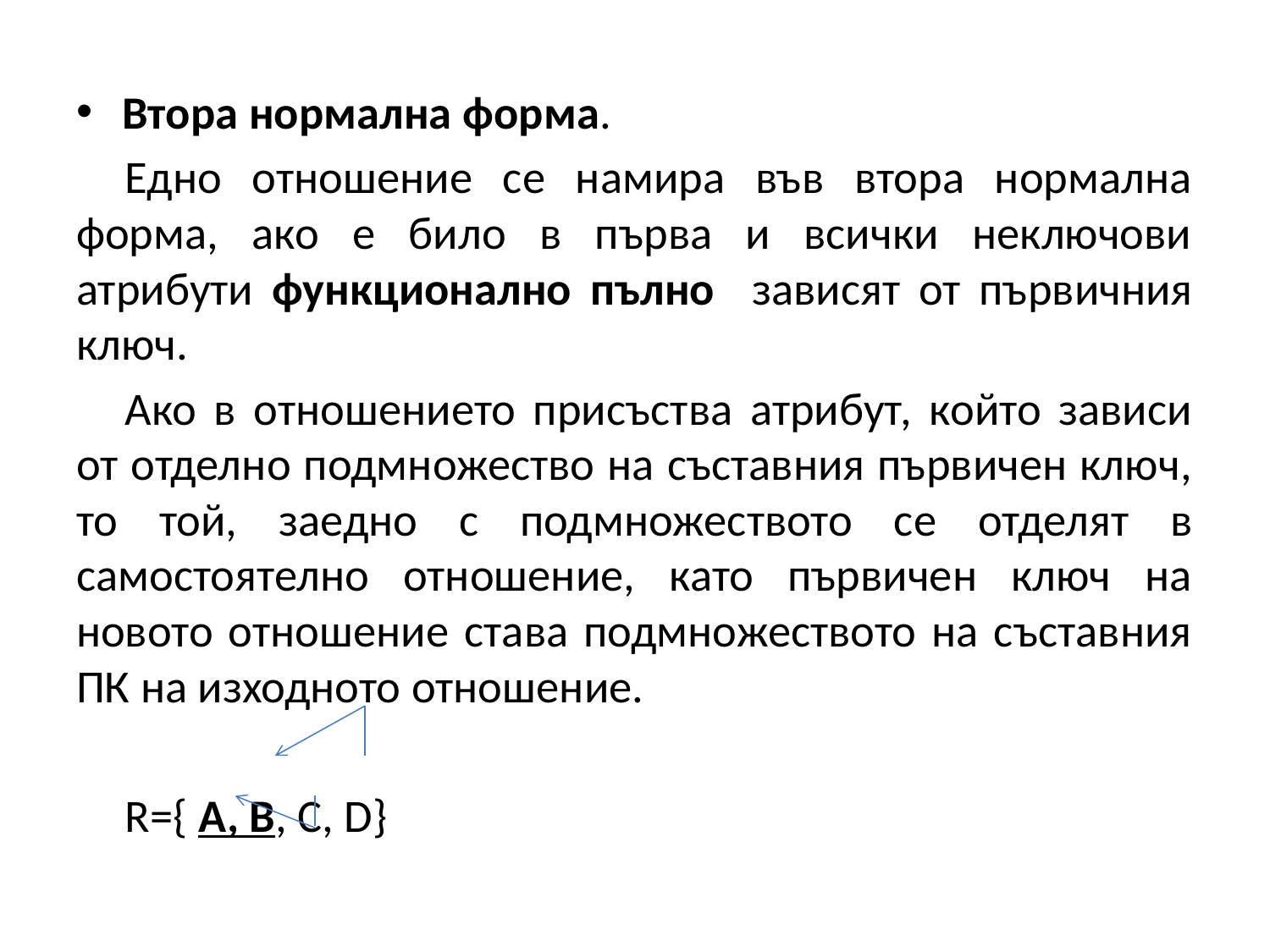

Втора нормална форма.
Едно отношение се намира във втора нормална форма, ако е било в първа и всички неключови атрибути функционално пълно  зависят от първичния ключ.
Ако в отношението присъства атрибут, който зависи от отделно подмножество на съставния първичен ключ, то той, заедно с подмножеството се отделят в самостоятелно отношение, като първичен ключ на новото отношение става подмножеството на съставния ПК на изходното отношение.

R={ A, B, C, D}